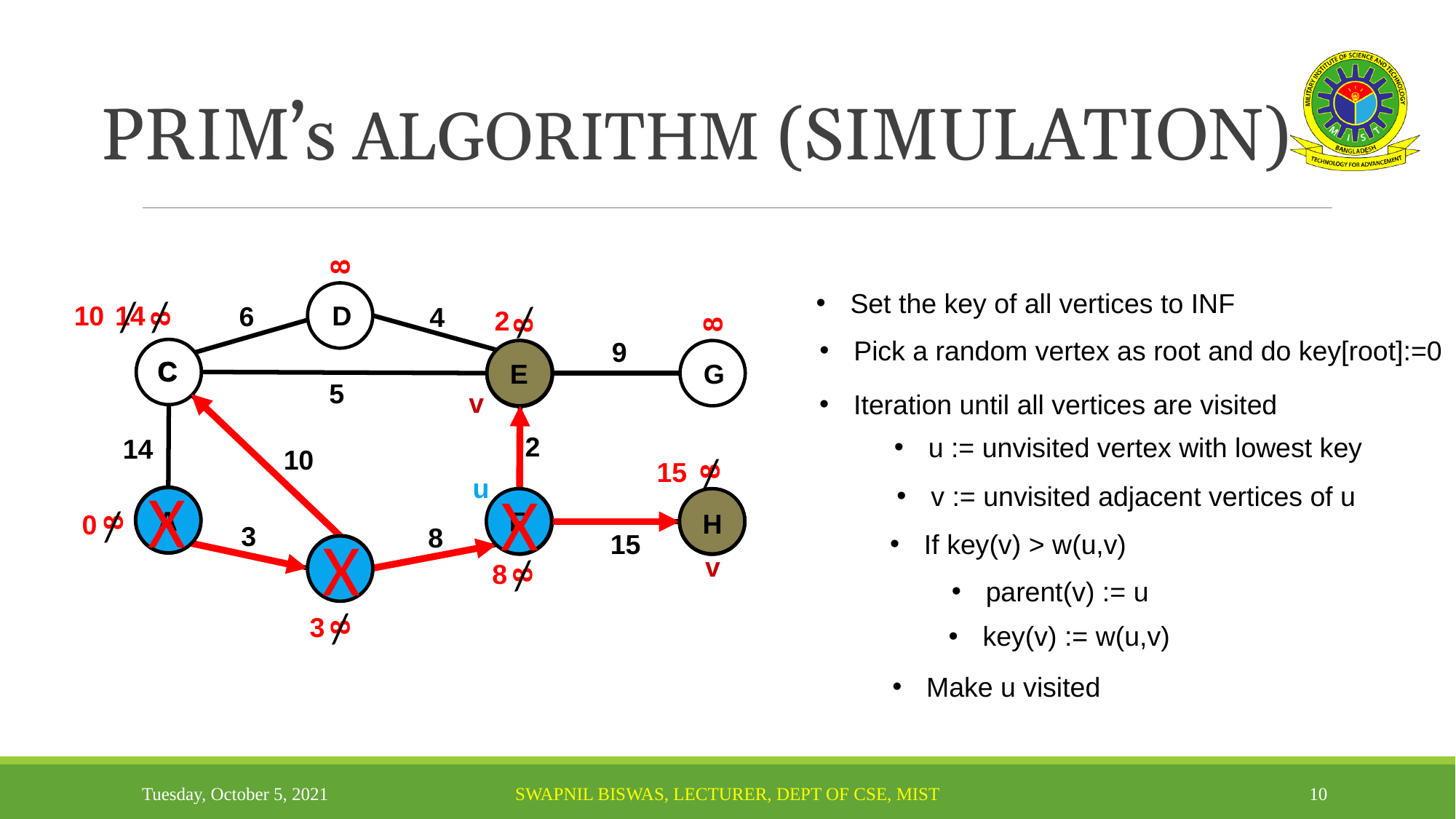

# PRIM’s ALGORITHM (SIMULATION)
8
Set the key of all vertices to INF

/
10
/
14
/
2
D
6
4
8
8
8
Pick a random vertex as root and do key[root]:=0
9

C
C
C
C
E
E
G
E
5
v
Iteration until all vertices are visited
2
u := unvisited vertex with lowest key
14
10

/
15
8
u
X
X
v := unvisited adjacent vertices of u

/
0
A
A
A
F
F
F
8
H
H
H
3
8
X
If key(v) > w(u,v)
15

/
8
B
v
B
B
8
parent(v) := u
/
3
8
key(v) := w(u,v)
Make u visited
Tuesday, October 5, 2021
Swapnil Biswas, Lecturer, Dept of CSE, MIST
10